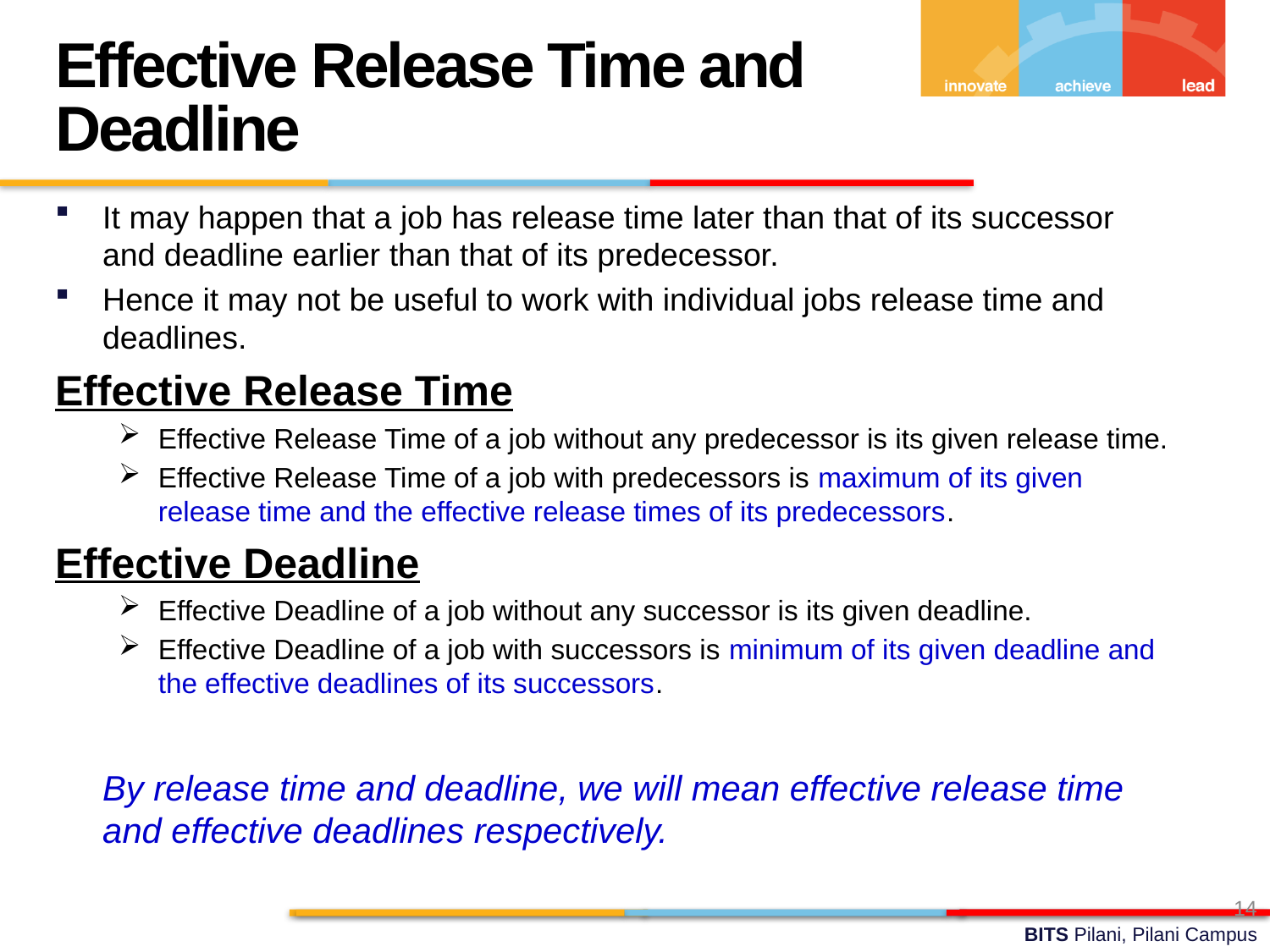

Effective Release Time and Deadline
It may happen that a job has release time later than that of its successor and deadline earlier than that of its predecessor.
Hence it may not be useful to work with individual jobs release time and deadlines.
Effective Release Time
Effective Release Time of a job without any predecessor is its given release time.
Effective Release Time of a job with predecessors is maximum of its given release time and the effective release times of its predecessors.
Effective Deadline
Effective Deadline of a job without any successor is its given deadline.
Effective Deadline of a job with successors is minimum of its given deadline and the effective deadlines of its successors.

	By release time and deadline, we will mean effective release time and effective deadlines respectively.

14